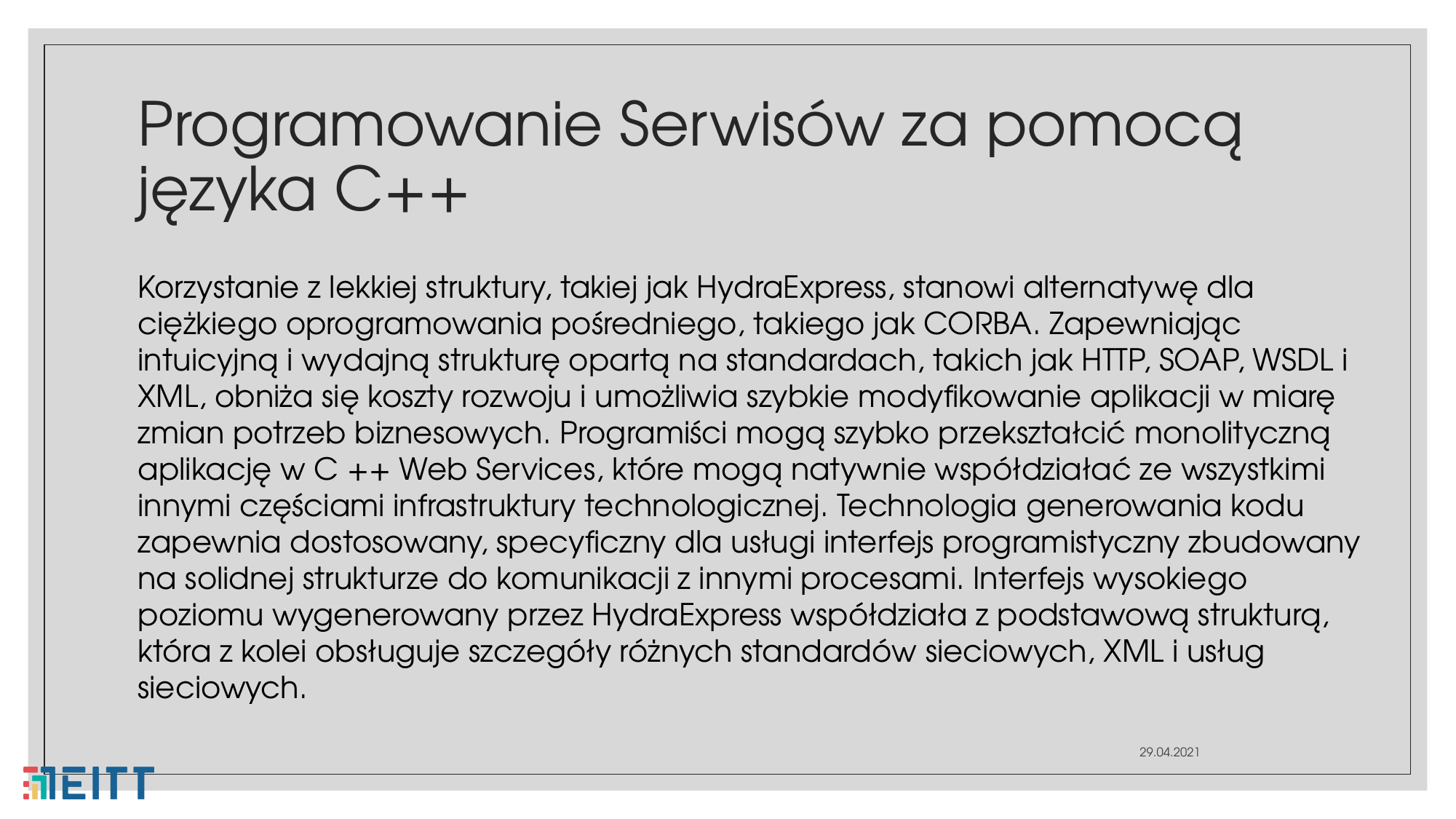

# Programowanie Serwisów za pomocą języka C++
Korzystanie z lekkiej struktury, takiej jak HydraExpress, stanowi alternatywę dla ciężkiego oprogramowania pośredniego, takiego jak CORBA. Zapewniając intuicyjną i wydajną strukturę opartą na standardach, takich jak HTTP, SOAP, WSDL i XML, obniża się koszty rozwoju i umożliwia szybkie modyfikowanie aplikacji w miarę zmian potrzeb biznesowych. Programiści mogą szybko przekształcić monolityczną aplikację w C ++ Web Services, które mogą natywnie współdziałać ze wszystkimi innymi częściami infrastruktury technologicznej. Technologia generowania kodu zapewnia dostosowany, specyficzny dla usługi interfejs programistyczny zbudowany na solidnej strukturze do komunikacji z innymi procesami. Interfejs wysokiego poziomu wygenerowany przez HydraExpress współdziała z podstawową strukturą, która z kolei obsługuje szczegóły różnych standardów sieciowych, XML i usług sieciowych.
29.04.2021